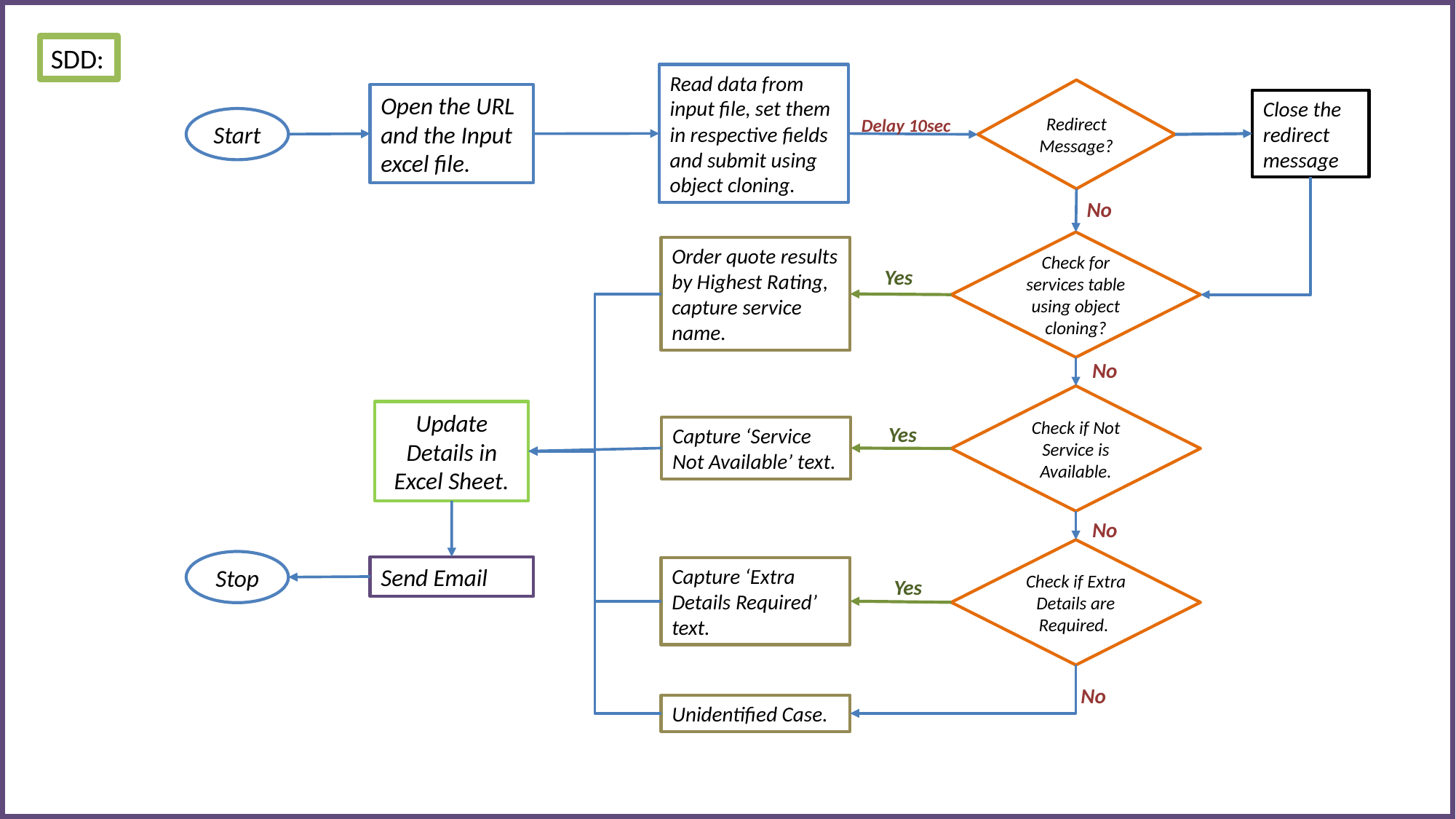

SDD:
Read data from input file, set them in respective fields and submit using object cloning.
Redirect Message?
Open the URL and the Input excel file.
Close the redirect message
Start
Delay 10sec
No
Check for services table using object cloning?
Order quote results by Highest Rating, capture service name.
Yes
No
Check if Not Service is Available.
Update Details in Excel Sheet.
Yes
Capture ‘Service Not Available’ text.
No
Check if Extra Details are Required.
Stop
Send Email
Capture ‘Extra Details Required’ text.
Yes
No
Unidentified Case.